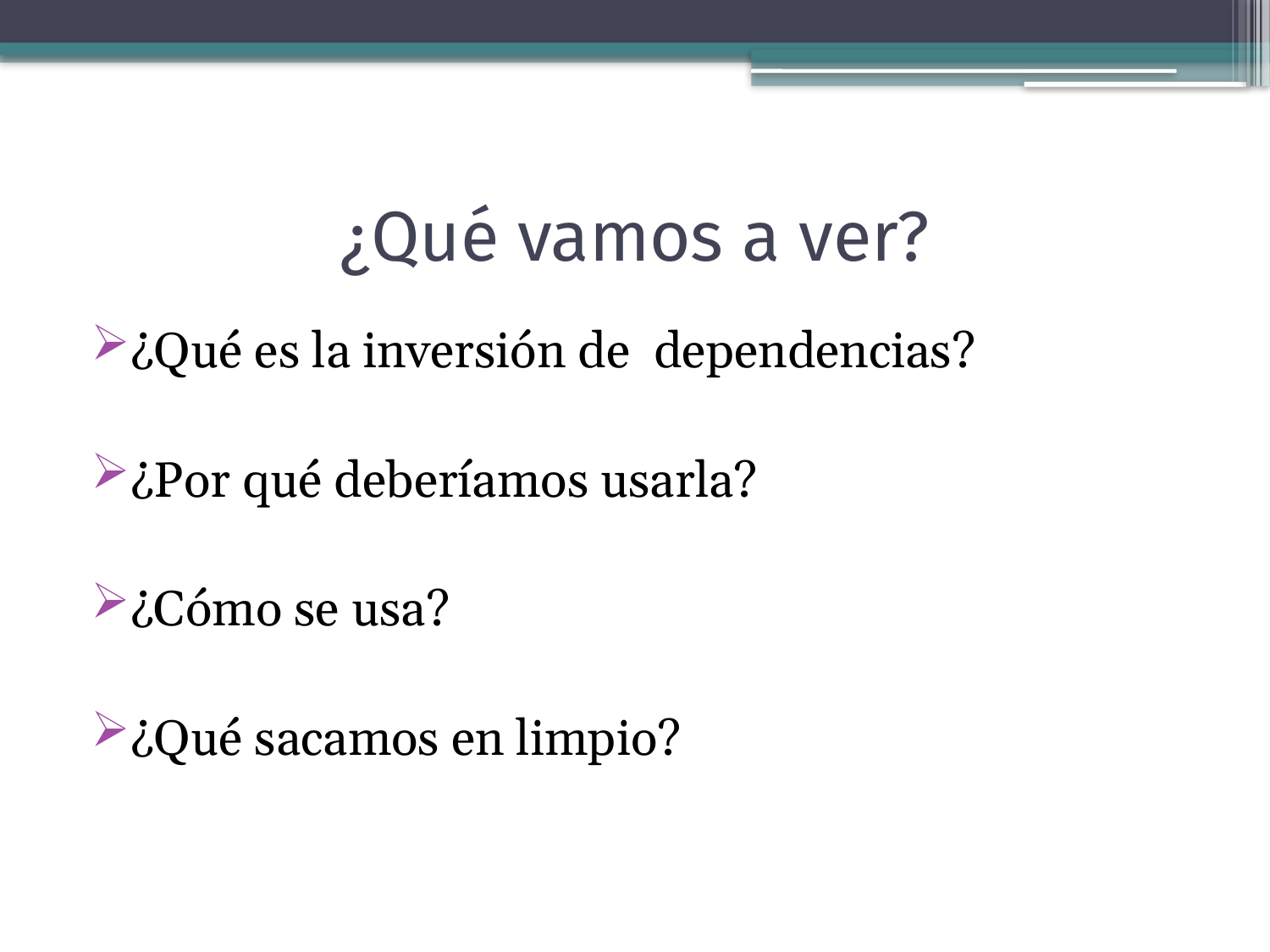

# ¿Qué vamos a ver?
¿Qué es la inversión de  dependencias?

¿Por qué deberíamos usarla?

¿Cómo se usa?

¿Qué sacamos en limpio?